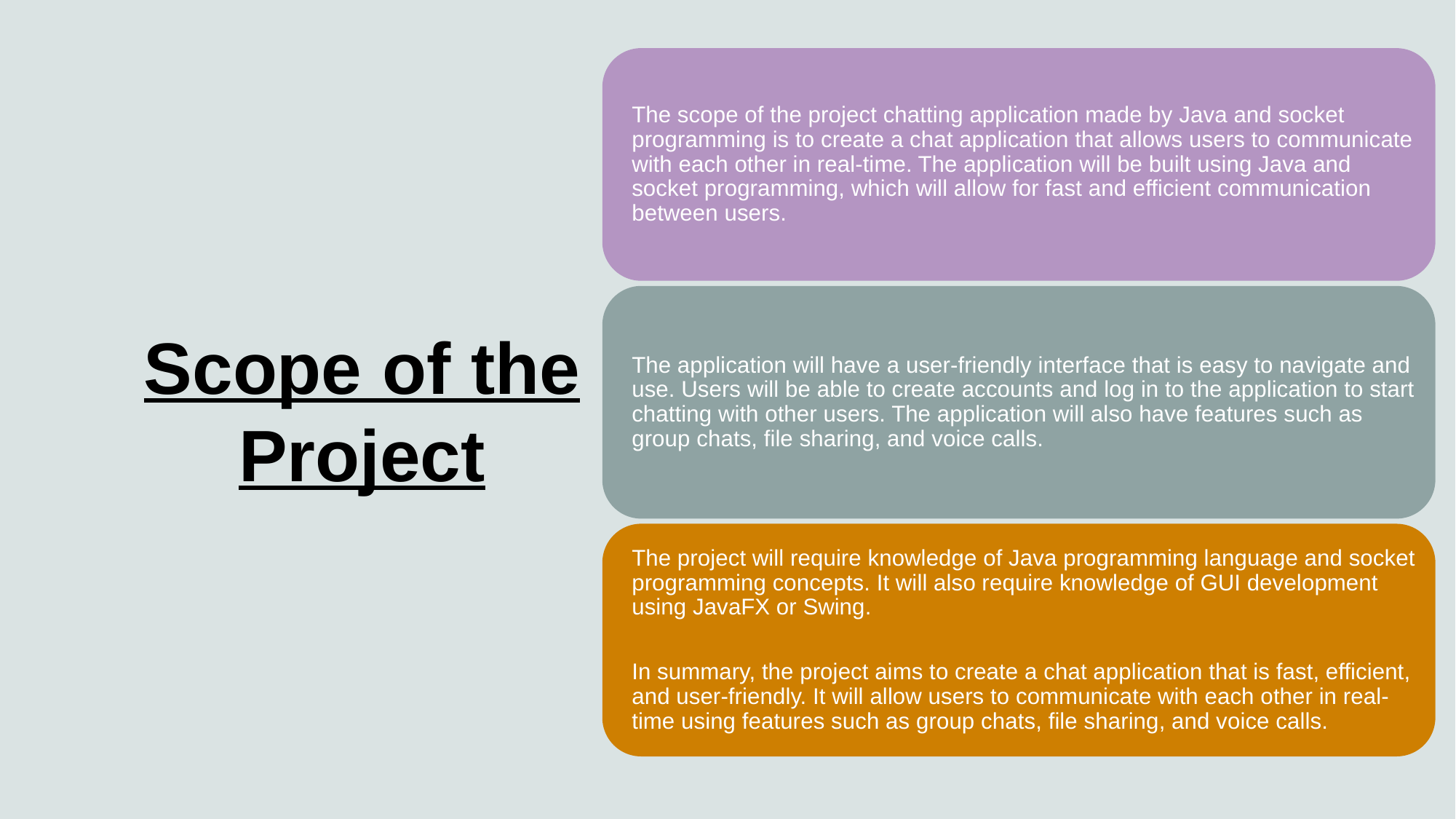

The scope of the project chatting application made by Java and socket programming is to create a chat application that allows users to communicate with each other in real-time. The application will be built using Java and socket programming, which will allow for fast and efficient communication between users.
The application will have a user-friendly interface that is easy to navigate and use. Users will be able to create accounts and log in to the application to start chatting with other users. The application will also have features such as group chats, file sharing, and voice calls.
The project will require knowledge of Java programming language and socket programming concepts. It will also require knowledge of GUI development using JavaFX or Swing.

In summary, the project aims to create a chat application that is fast, efficient, and user-friendly. It will allow users to communicate with each other in real-time using features such as group chats, file sharing, and voice calls.
# Scope of the Project